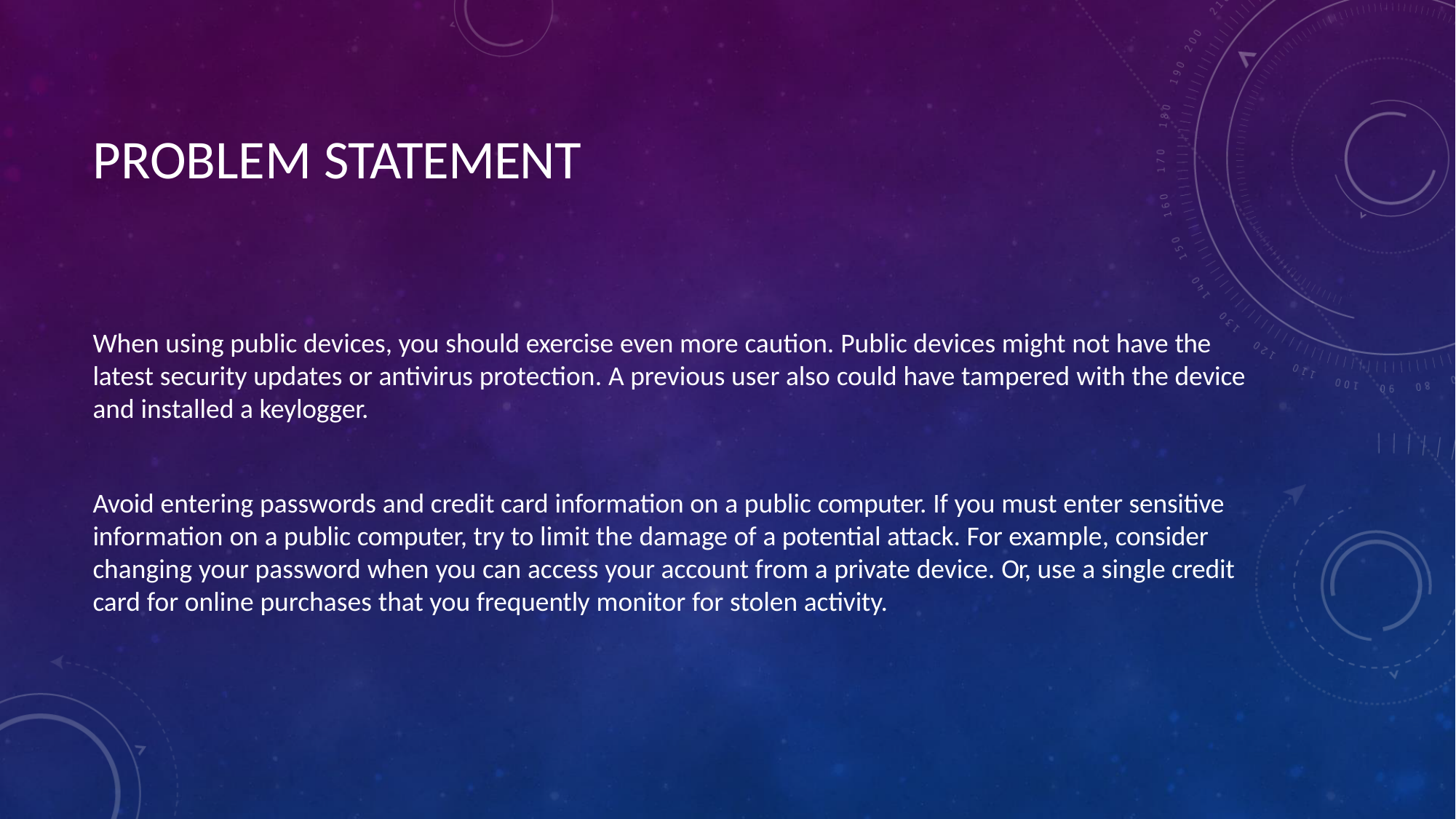

# PROBLEM STATEMENT
When using public devices, you should exercise even more caution. Public devices might not have the latest security updates or antivirus protection. A previous user also could have tampered with the device and installed a keylogger.

Avoid entering passwords and credit card information on a public computer. If you must enter sensitive information on a public computer, try to limit the damage of a potential attack. For example, consider changing your password when you can access your account from a private device. Or, use a single credit card for online purchases that you frequently monitor for stolen activity.